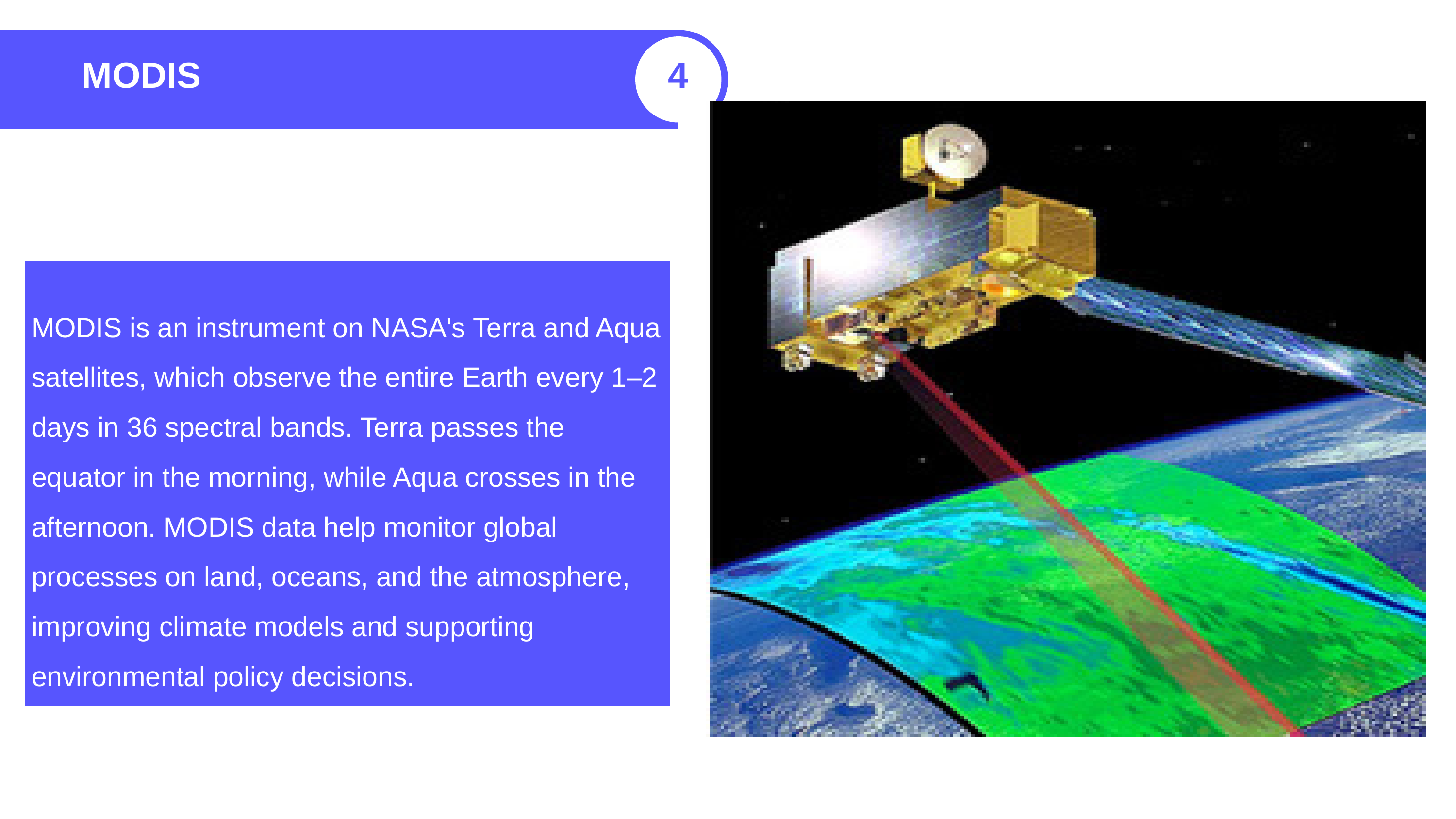

MODIS
4

MODIS is an instrument on NASA's Terra and Aqua satellites, which observe the entire Earth every 1–2 days in 36 spectral bands. Terra passes the equator in the morning, while Aqua crosses in the afternoon. MODIS data help monitor global processes on land, oceans, and the atmosphere, improving climate models and supporting environmental policy decisions.